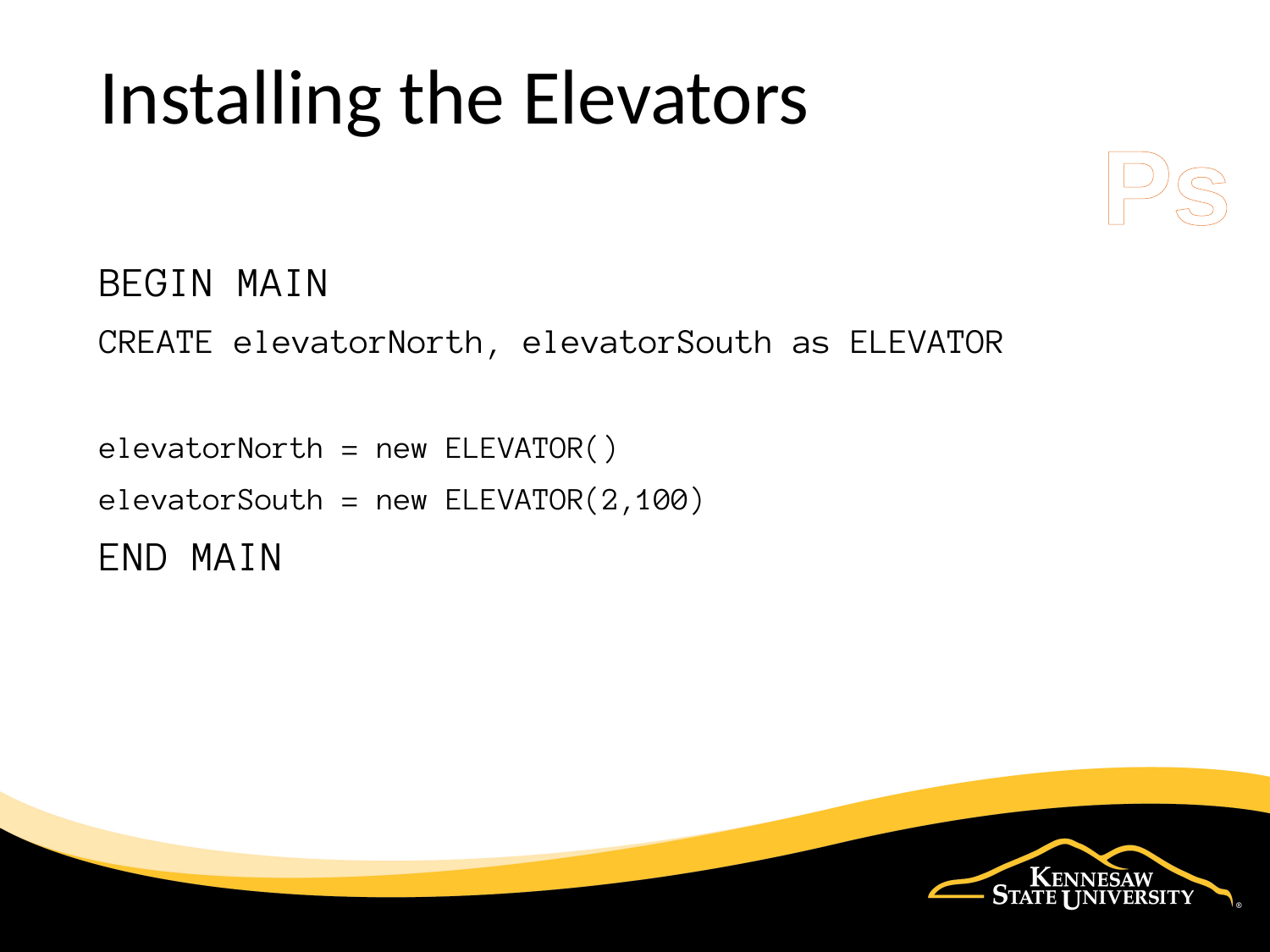

# Installing the Elevators
Ps
BEGIN MAIN
CREATE elevatorNorth, elevatorSouth as ELEVATOR

elevatorNorth = new ELEVATOR()
elevatorSouth = new ELEVATOR(2,100)
END MAIN